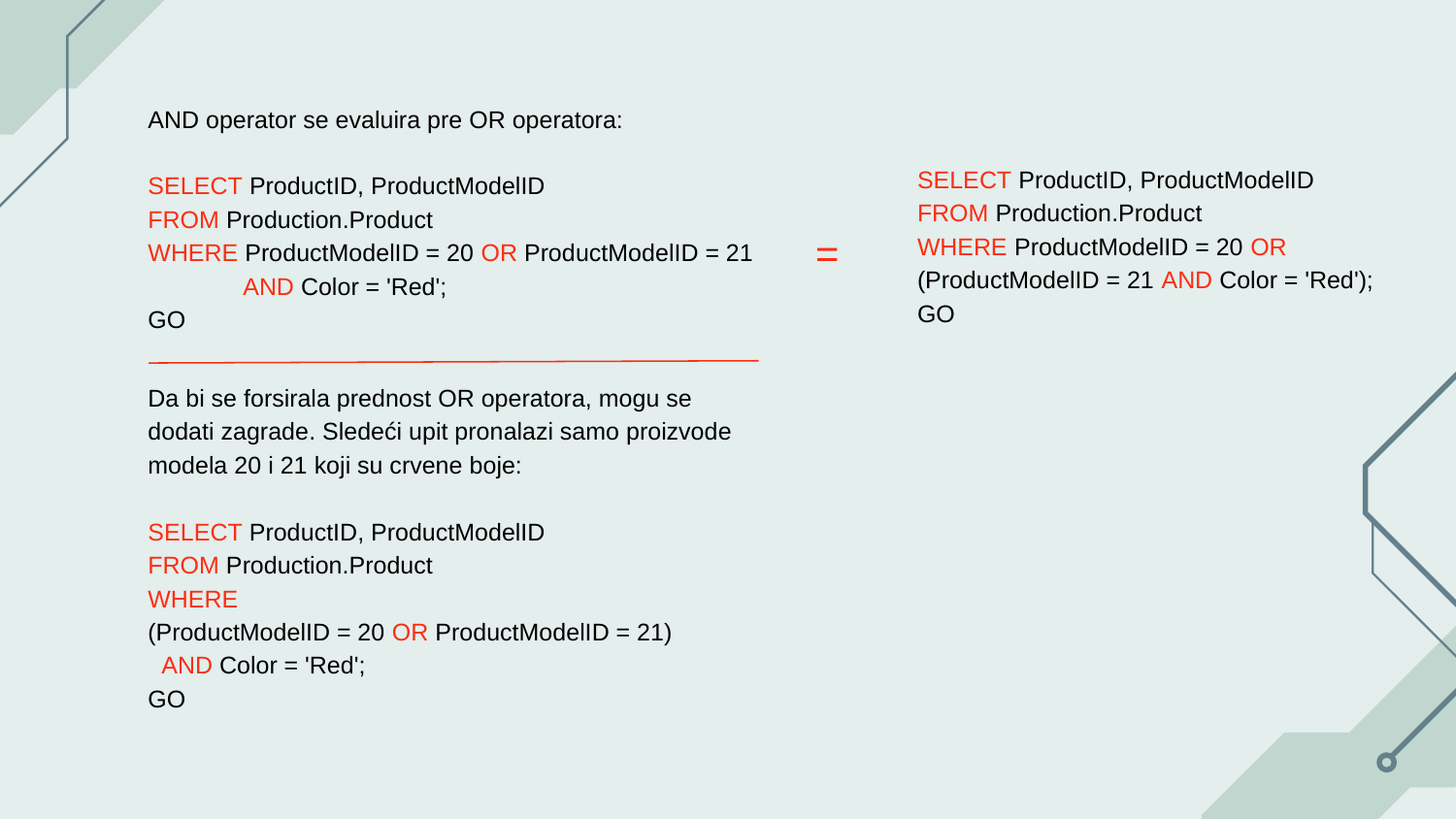

AND operator se evaluira pre OR operatora:

SELECT ProductID, ProductModelID
FROM Production.Product
WHERE ProductModelID = 20 OR ProductModelID = 21               AND Color = 'Red';
GO
SELECT ProductID, ProductModelID
FROM Production.Product
WHERE ProductModelID = 20 OR (ProductModelID = 21 AND Color = 'Red');
GO
=
Da bi se forsirala prednost OR operatora, mogu se dodati zagrade. Sledeći upit pronalazi samo proizvode modela 20 i 21 koji su crvene boje:

SELECT ProductID, ProductModelID
FROM Production.Product
WHERE
(ProductModelID = 20 OR ProductModelID = 21)
  AND Color = 'Red';
GO